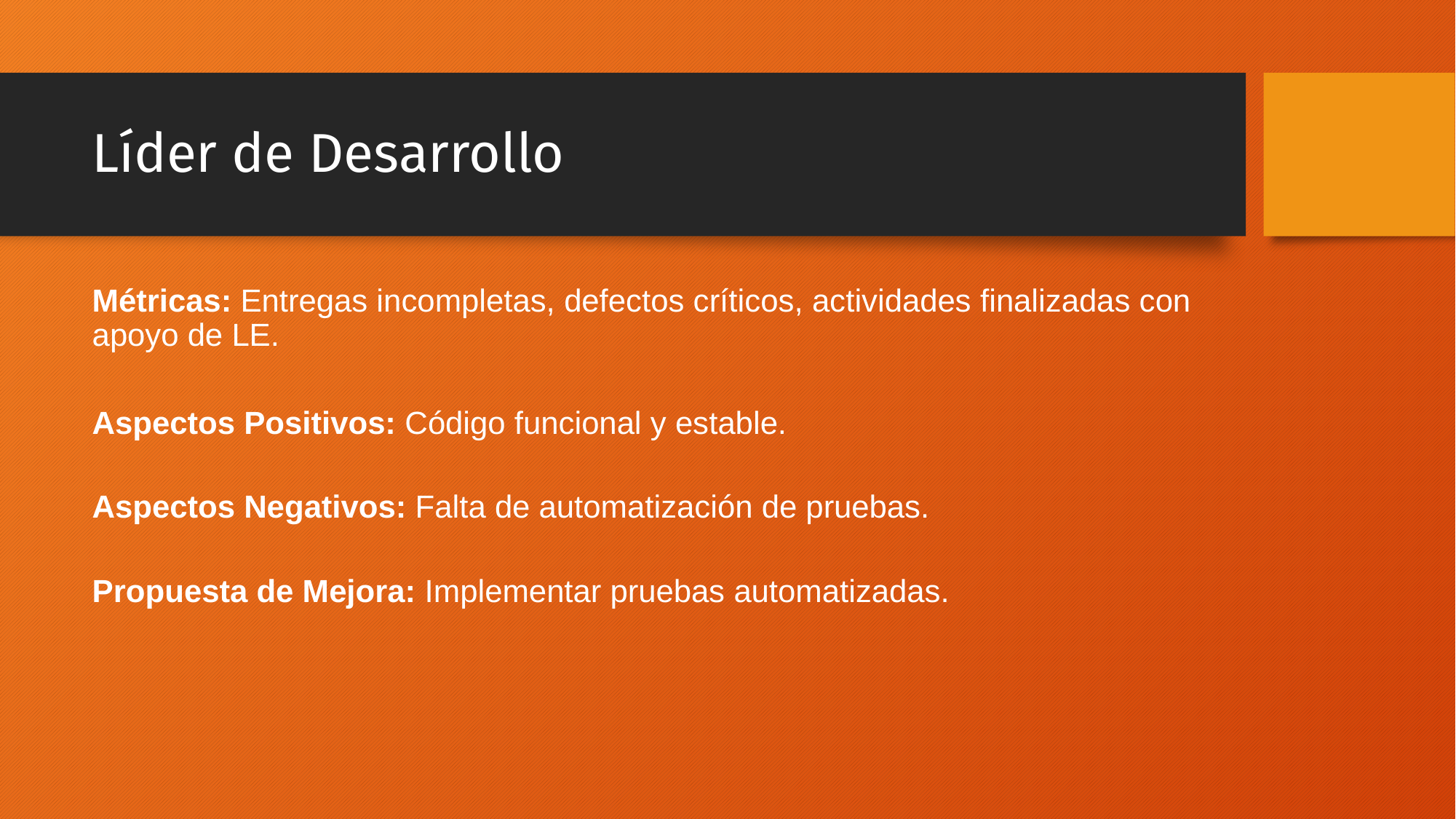

# Líder de Desarrollo
Métricas: Entregas incompletas, defectos críticos, actividades finalizadas con apoyo de LE.
Aspectos Positivos: Código funcional y estable.
Aspectos Negativos: Falta de automatización de pruebas.
Propuesta de Mejora: Implementar pruebas automatizadas.